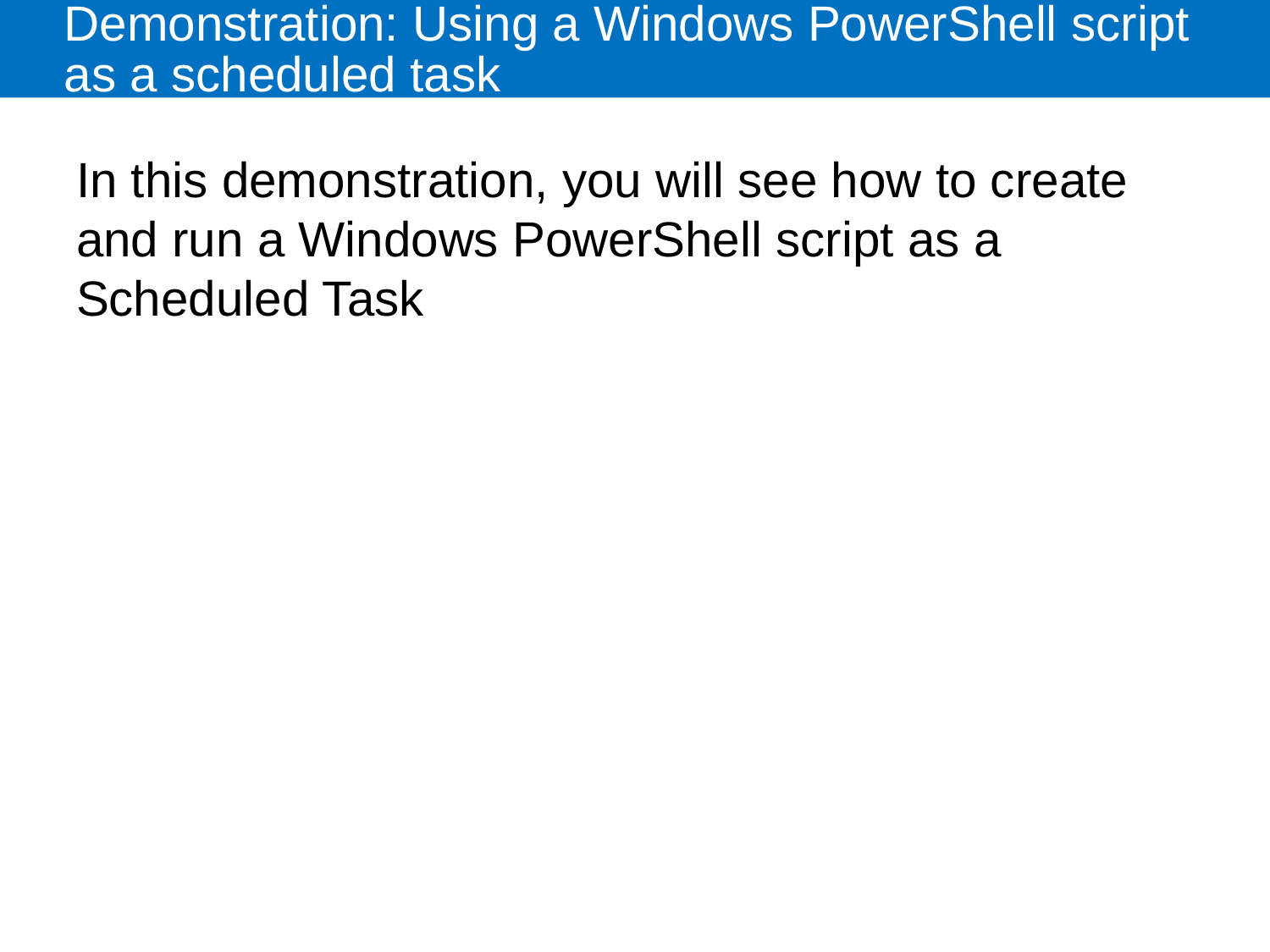

# Demonstration: Using a Windows PowerShell script as a scheduled task
In this demonstration, you will see how to create and run a Windows PowerShell script as a Scheduled Task